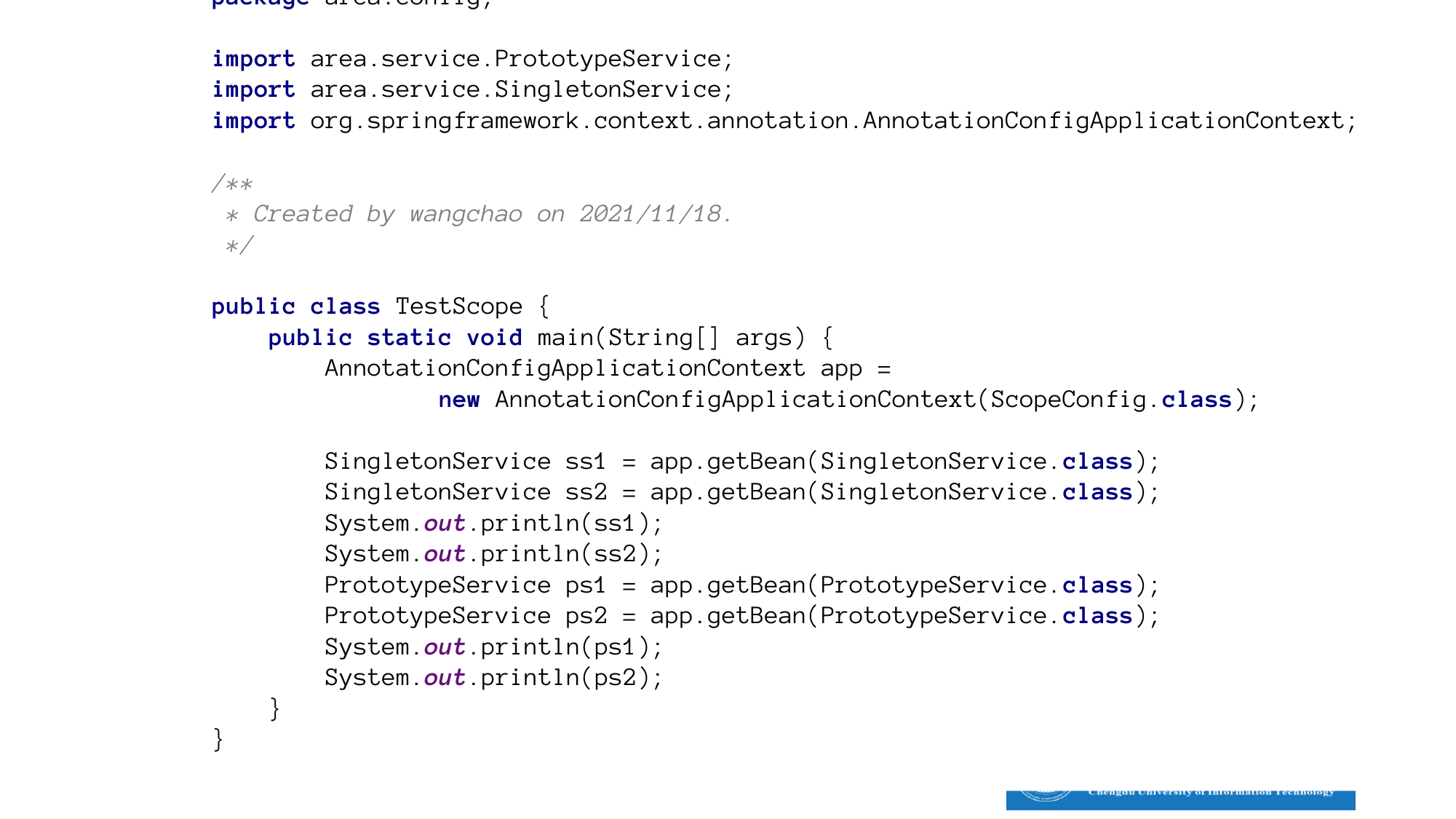

package area.config;
import area.service.PrototypeService;
import area.service.SingletonService;
import org.springframework.context.annotation.AnnotationConfigApplicationContext;
/**
 * Created by wangchao on 2021/11/18.
 */
public class TestScope {
    public static void main(String[] args) {
        AnnotationConfigApplicationContext app =
                new AnnotationConfigApplicationContext(ScopeConfig.class);
        SingletonService ss1 = app.getBean(SingletonService.class);
        SingletonService ss2 = app.getBean(SingletonService.class);
        System.out.println(ss1);
        System.out.println(ss2);
        PrototypeService ps1 = app.getBean(PrototypeService.class);
        PrototypeService ps2 = app.getBean(PrototypeService.class);
        System.out.println(ps1);
        System.out.println(ps2);
    }
}